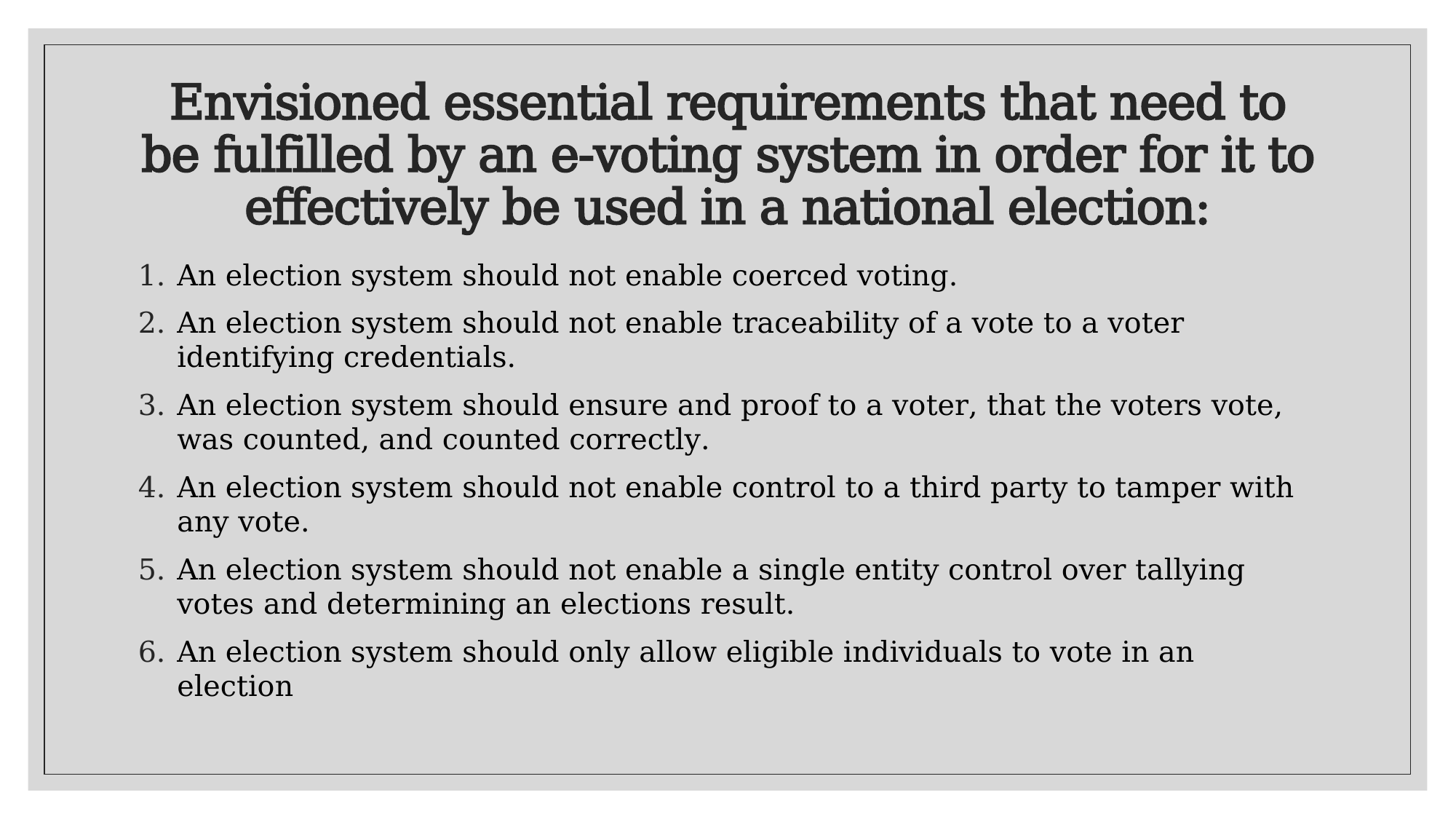

# Envisioned essential requirements that need to be fulfilled by an e-voting system in order for it to effectively be used in a national election:
An election system should not enable coerced voting.
An election system should not enable traceability of a vote to a voter identifying credentials.
An election system should ensure and proof to a voter, that the voters vote, was counted, and counted correctly.
An election system should not enable control to a third party to tamper with any vote.
An election system should not enable a single entity control over tallying votes and determining an elections result.
An election system should only allow eligible individuals to vote in an election